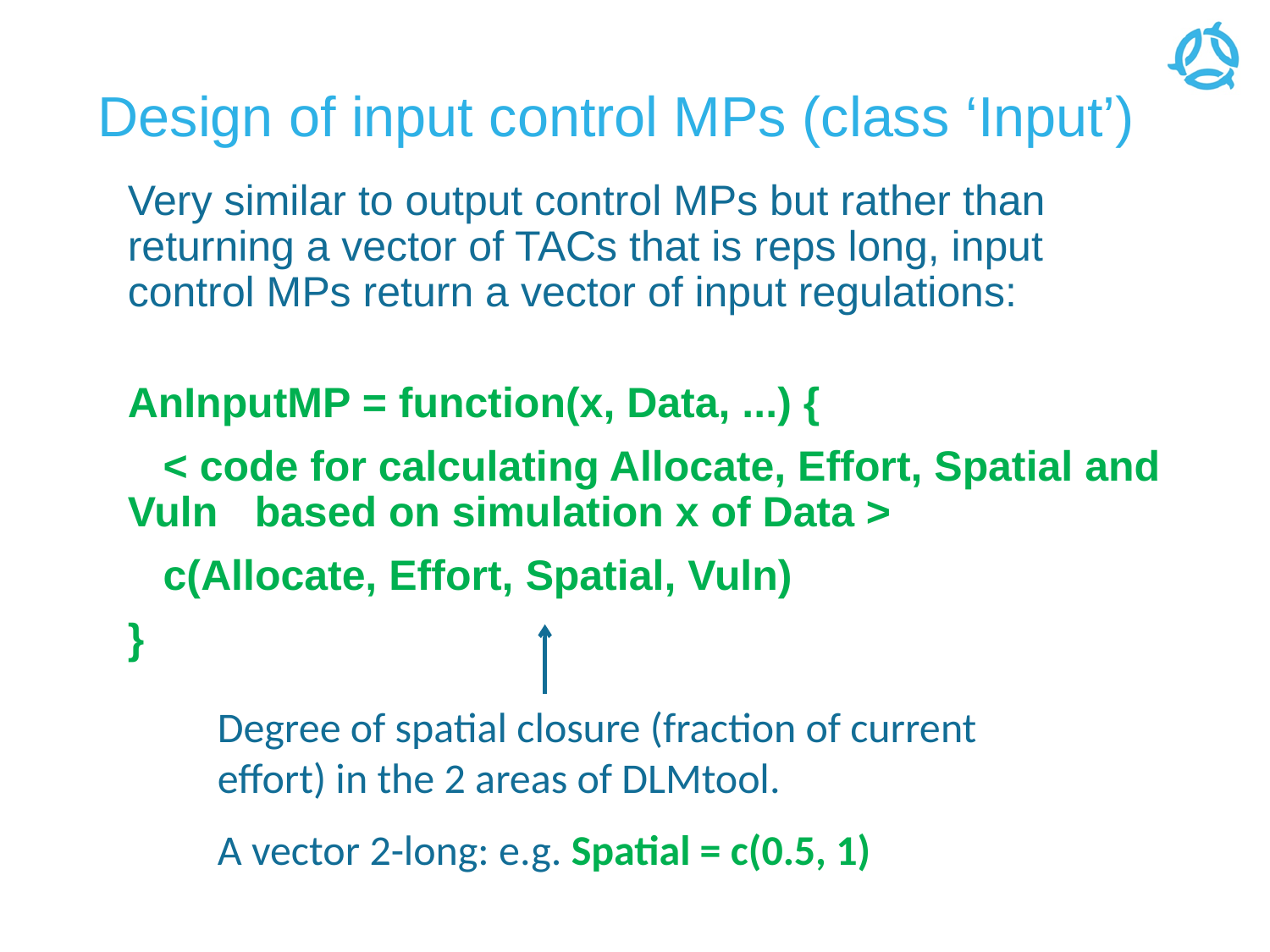

# Design of input control MPs (class ‘Input’)
Very similar to output control MPs but rather than returning a vector of TACs that is reps long, input control MPs return a vector of input regulations:

AnInputMP = function(x, Data, ...) {
   < code for calculating Allocate, Effort, Spatial and Vuln 	based on simulation x of Data >
   c(Allocate, Effort, Spatial, Vuln)
}

Degree of spatial closure (fraction of current effort) in the 2 areas of DLMtool.
A vector 2-long: e.g. Spatial = c(0.5, 1)